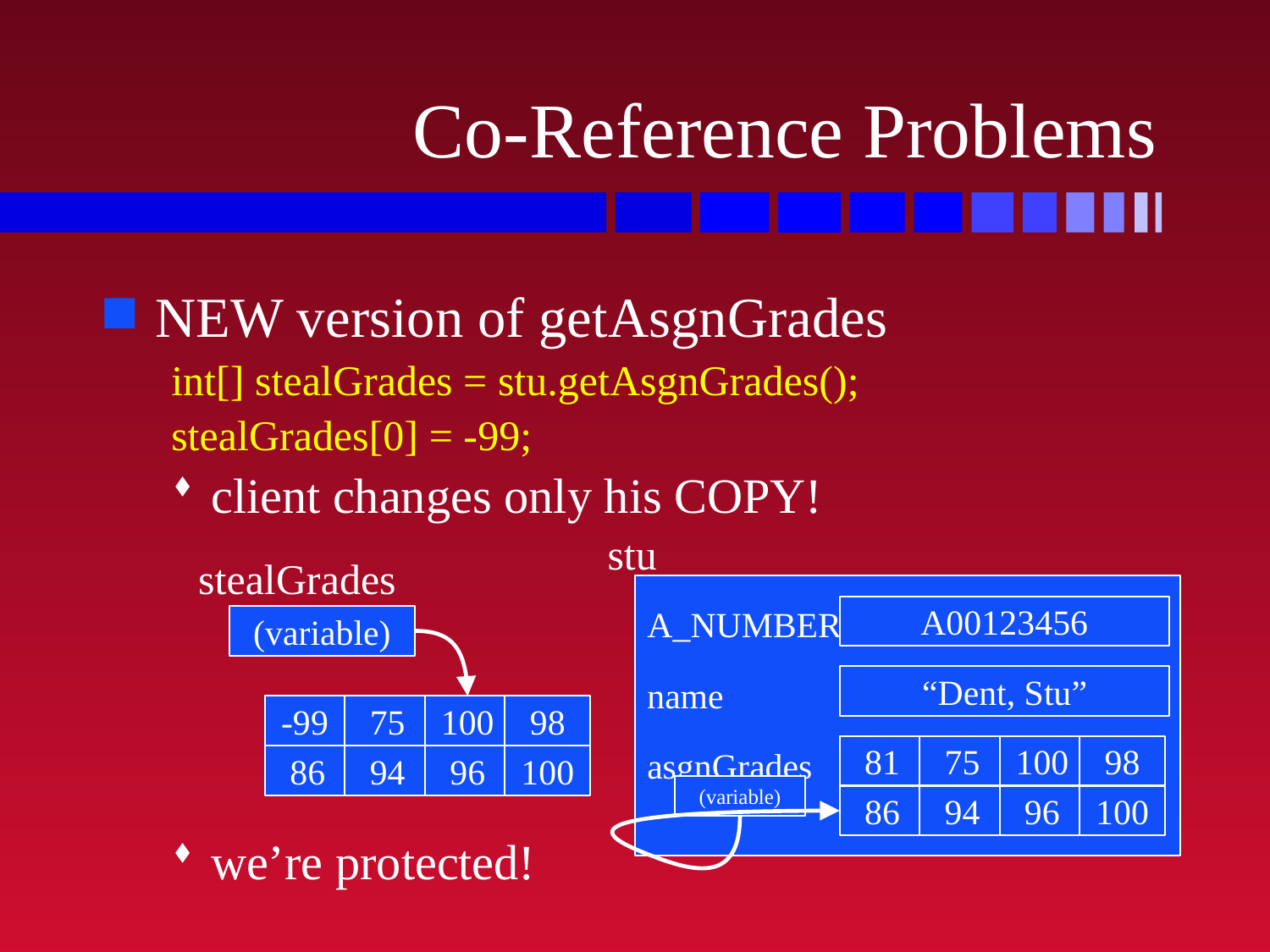

# Co-Reference Problems
NEW version of getAsgnGrades
int[] stealGrades = stu.getAsgnGrades();
stealGrades[0] = -99;
client changes only his COPY!

we’re protected!
stu
A_NUMBER
name
asgnGrades
A00123456
“Dent, Stu”
81
75
100
98
86
94
96
100
stealGrades
(variable)
81
75
100
98
86
94
96
100
-99
(variable)